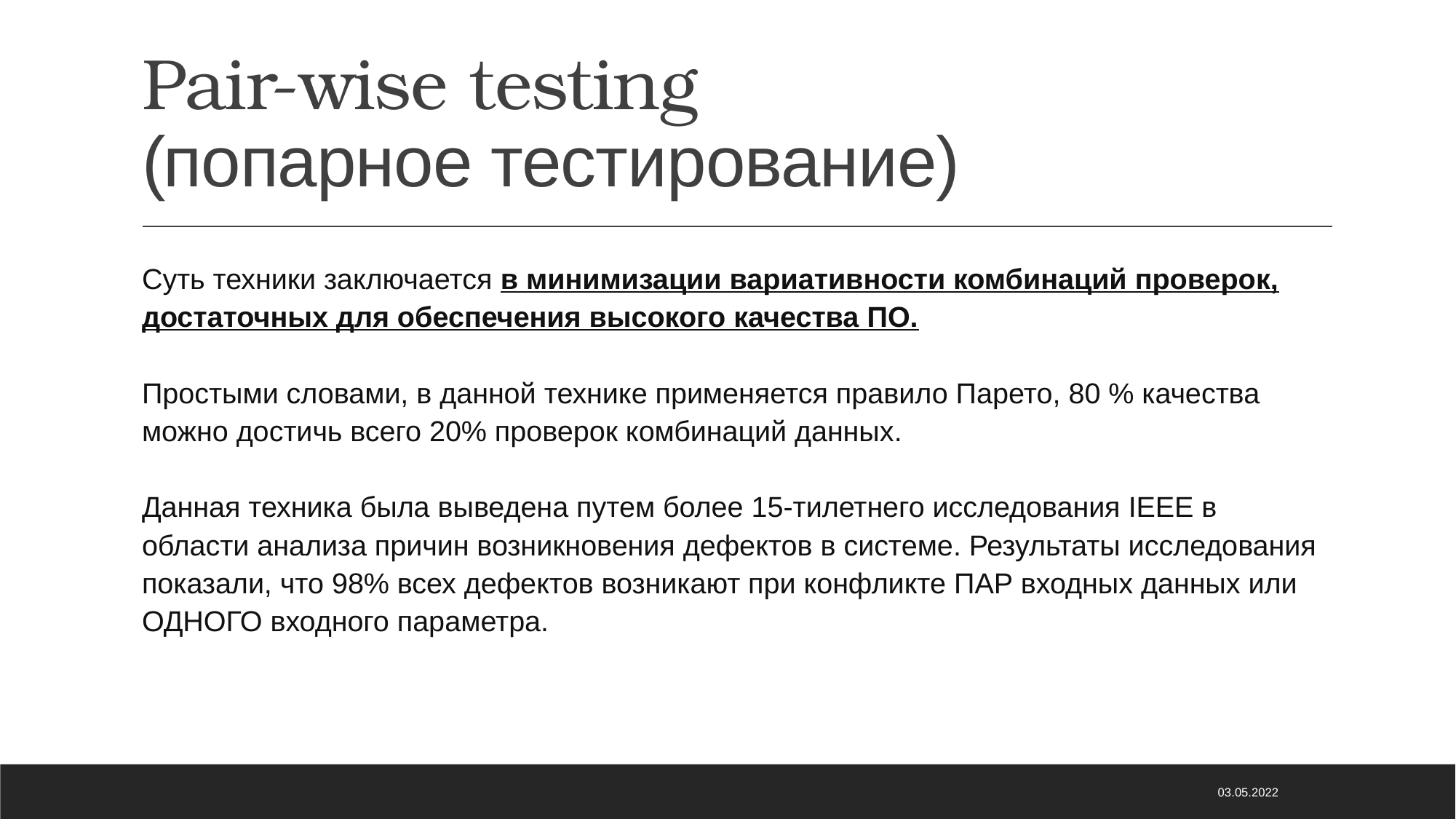

# Pair-wise testing (попарное тестирование)
Суть техники заключается в минимизации вариативности комбинаций проверок, достаточных для обеспечения высокого качества ПО.
Простыми словами, в данной технике применяется правило Парето, 80 % качества можно достичь всего 20% проверок комбинаций данных.
Данная техника была выведена путем более 15-тилетнего исследования IEEE в области анализа причин возникновения дефектов в системе. Результаты исследования показали, что 98% всех дефектов возникают при конфликте ПАР входных данных или ОДНОГО входного параметра.
03.05.2022